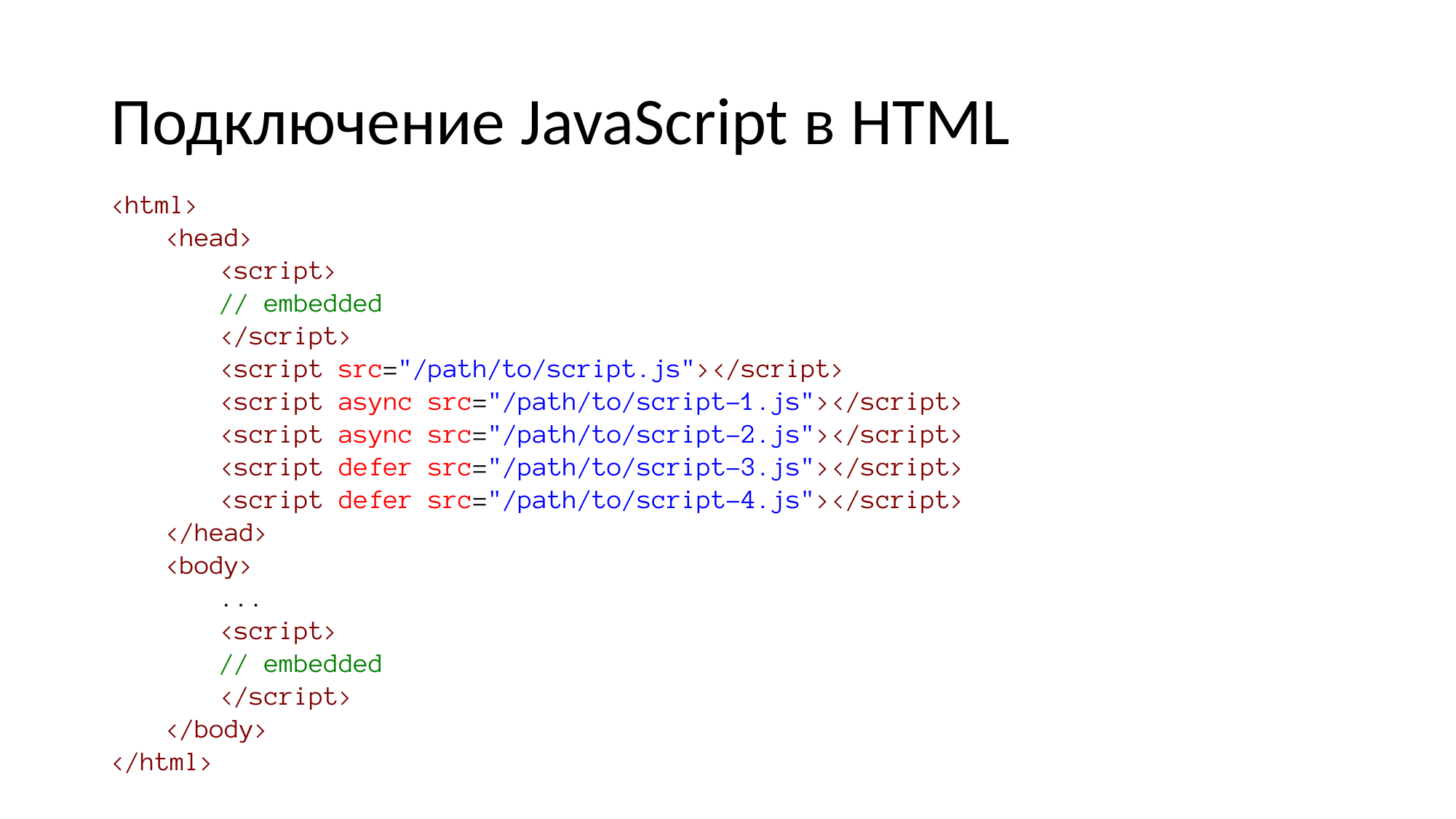

# Подключение JavaScript в HTML
<html>
<head>
<script>
// embedded
</script>
<script src="/path/to/script.js"></script>
<script async src="/path/to/script-1.js"></script>
<script async src="/path/to/script-2.js"></script>
<script defer src="/path/to/script-3.js"></script>
<script defer src="/path/to/script-4.js"></script>
</head>
<body>
...
<script>
// embedded
</script>
</body>
</html>